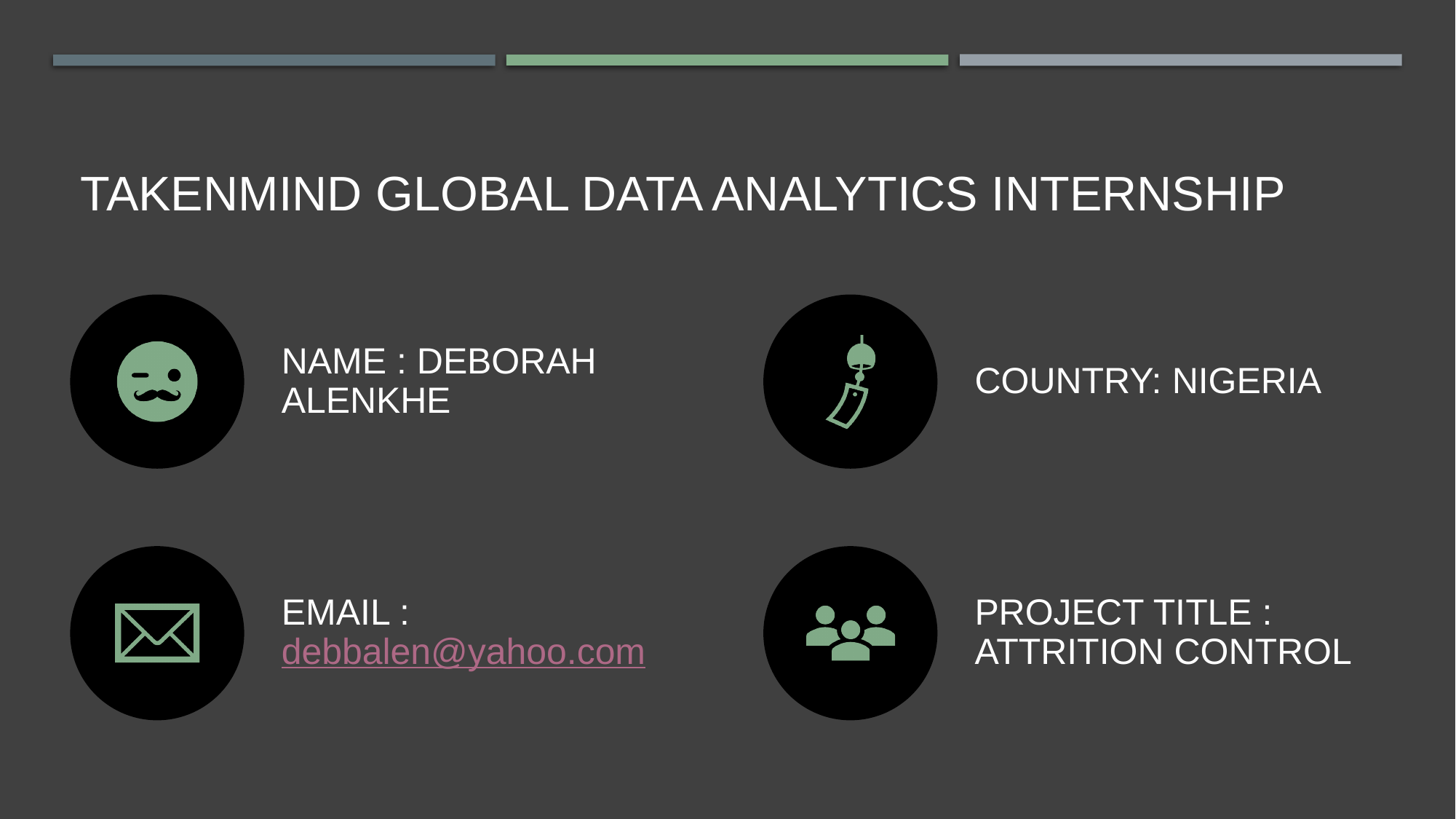

# TAKENMIND GLOBAL DATA ANALYTICS INTERNSHIP
NAME : DEBORAH ALENKHE
COUNTRY: NIGERIA
EMAIL : debbalen@yahoo.com
PROJECT TITLE : ATTRITION CONTROL